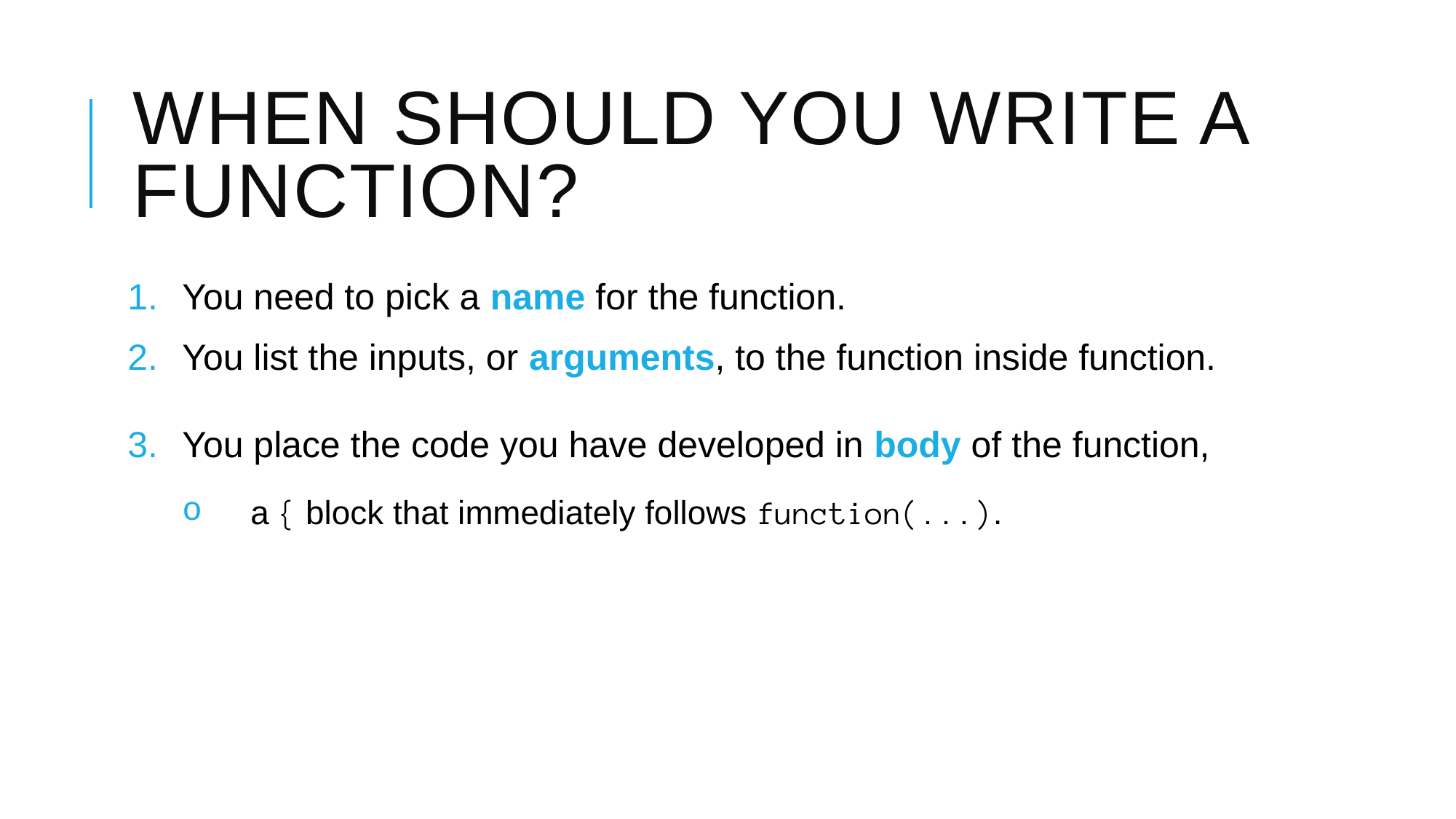

# When should you write a function?
You need to pick a name for the function.
You list the inputs, or arguments, to the function inside function.
You place the code you have developed in body of the function,
a { block that immediately follows function(...).